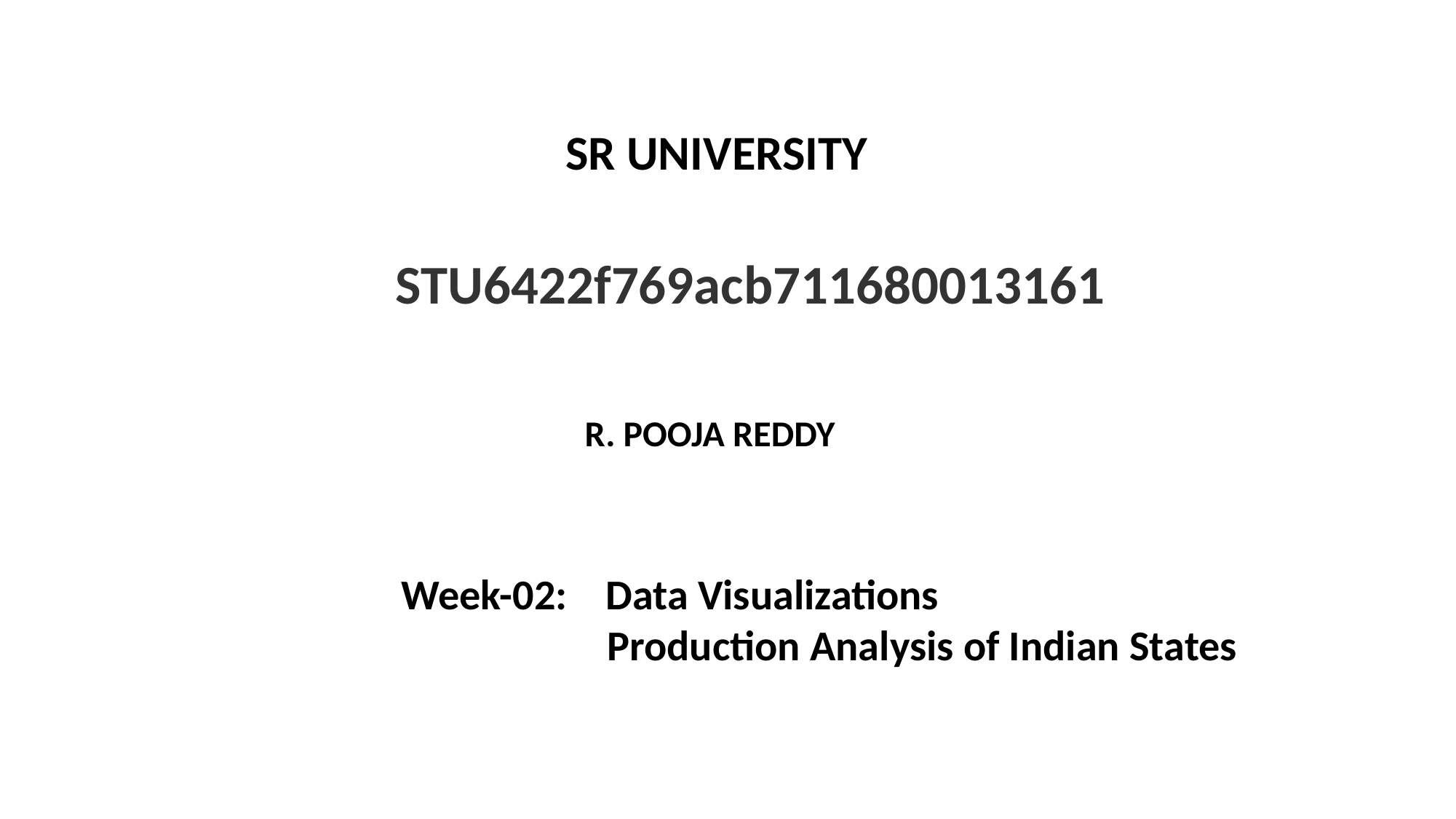

SR UNIVERSITY
STU6422f769acb711680013161
R. POOJA REDDY
Week-02:    Data Visualizations
	          Production Analysis of Indian States